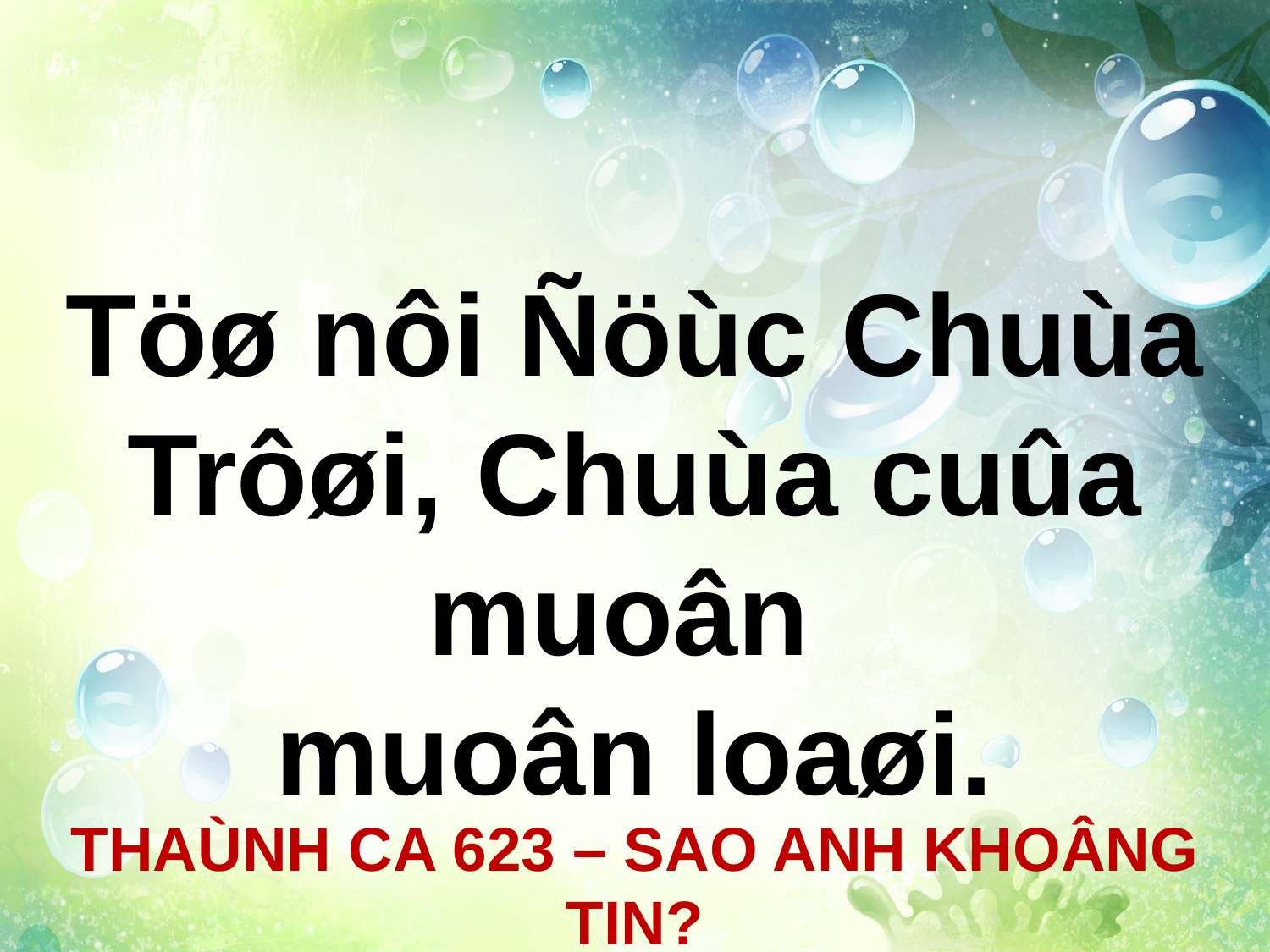

Töø nôi Ñöùc Chuùa Trôøi, Chuùa cuûa muoân
muoân loaøi.
THAÙNH CA 623 – SAO ANH KHOÂNG TIN?